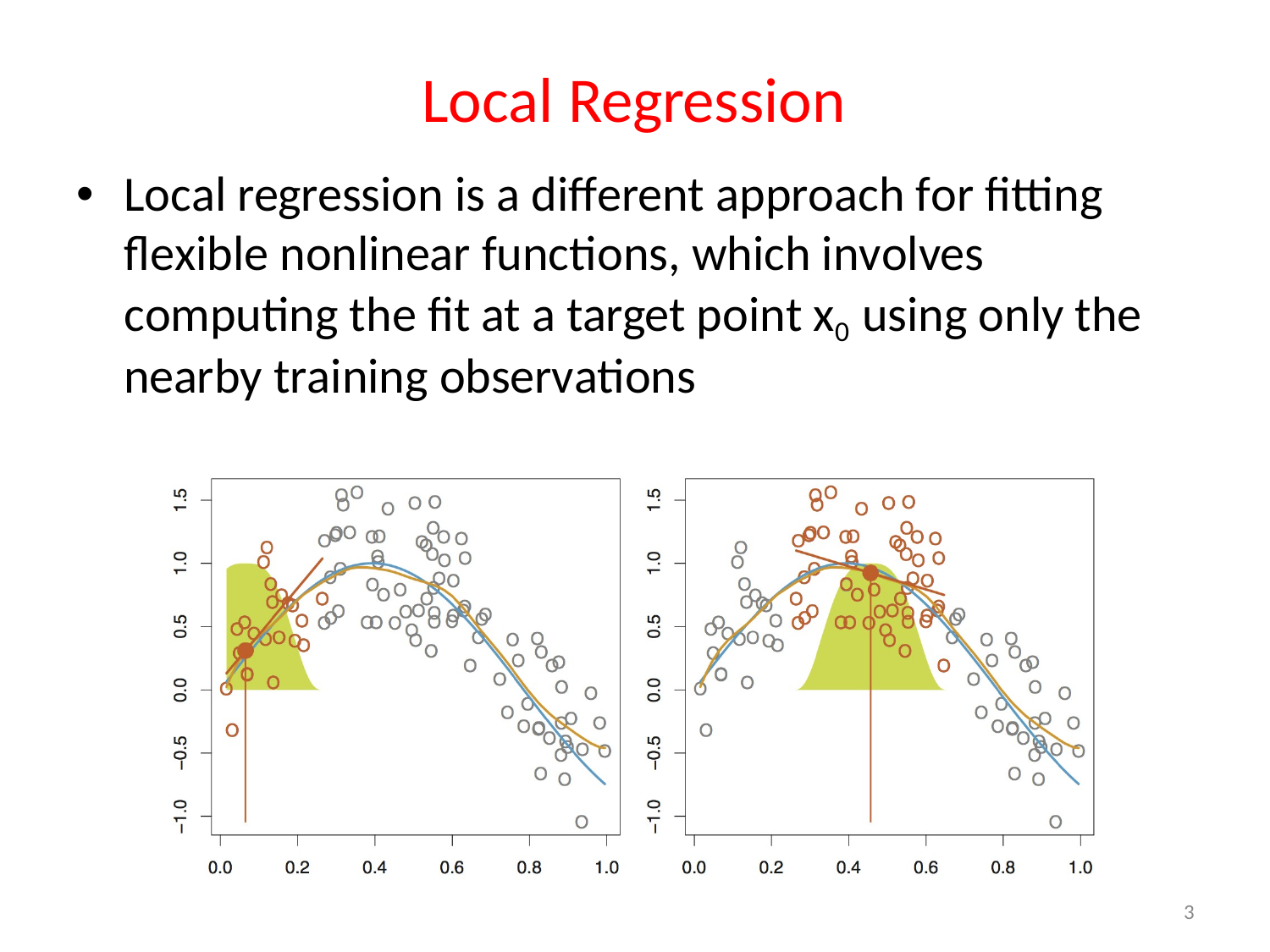

# Local Regression
Local regression is a different approach for fitting flexible nonlinear functions, which involves computing the fit at a target point x0  using only the nearby training observations

3